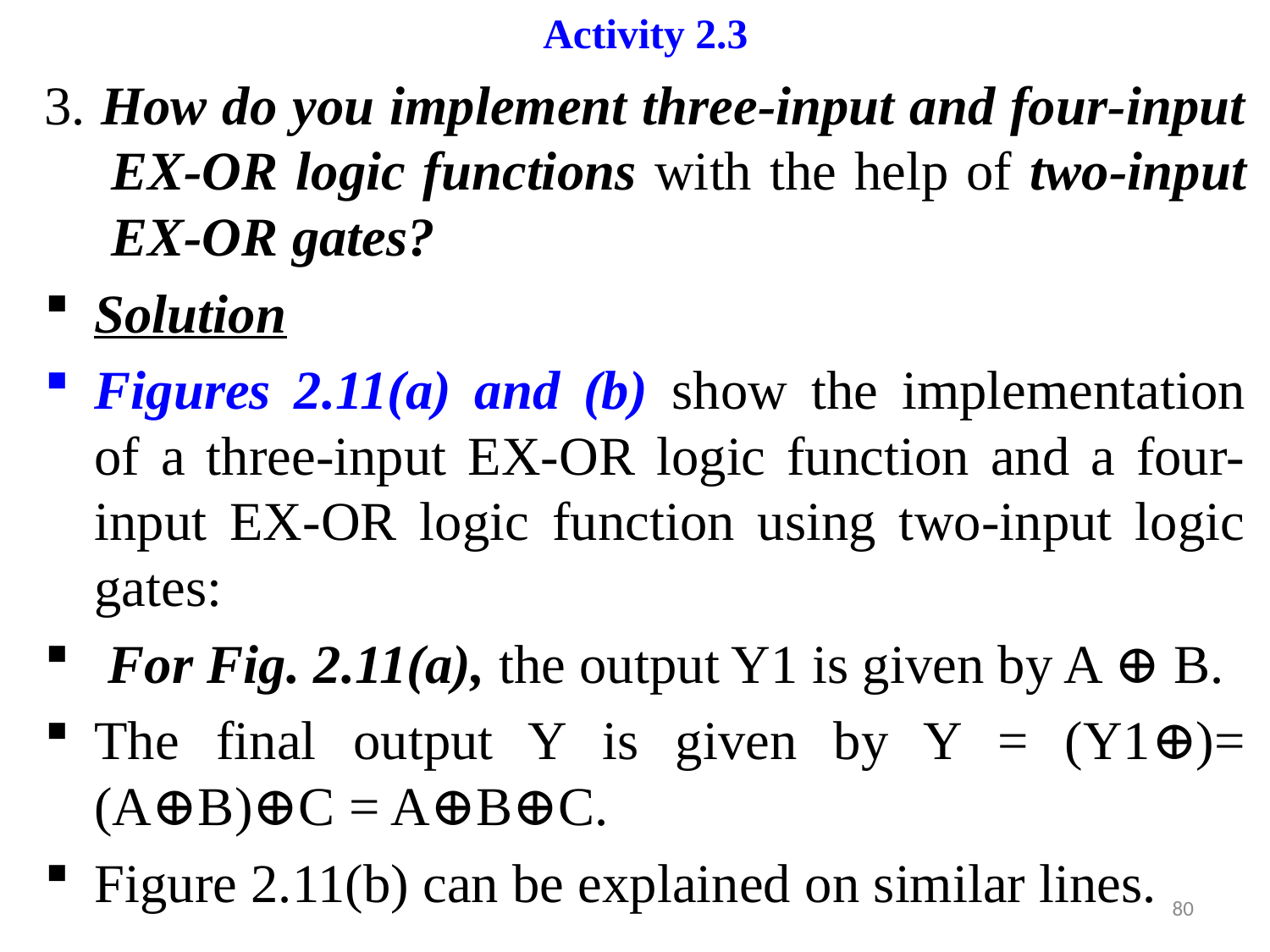

# Activity 2.3
3. How do you implement three-input and four-input EX-OR logic functions with the help of two-input EX-OR gates?
Solution
Figures 2.11(a) and (b) show the implementation of a three-input EX-OR logic function and a four-input EX-OR logic function using two-input logic gates:
 For Fig. 2.11(a), the output Y1 is given by A ⊕ B.
The final output Y is given by Y = (Y1⊕)= (A⊕B)⊕C = A⊕B⊕C.
Figure 2.11(b) can be explained on similar lines.
80